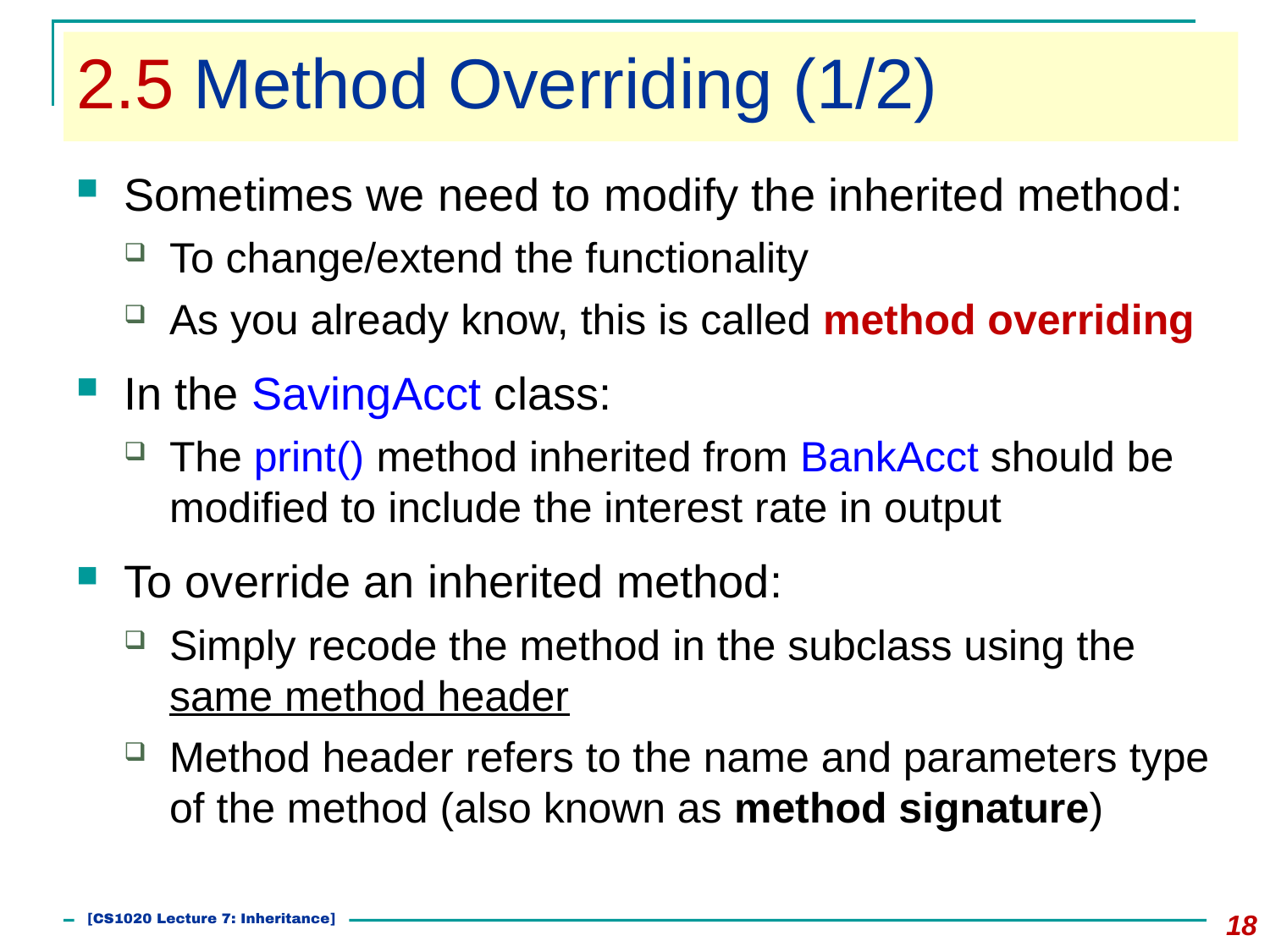

# 2.5 Method Overriding (1/2)
Sometimes we need to modify the inherited method:
To change/extend the functionality
As you already know, this is called method overriding
In the SavingAcct class:
The print() method inherited from BankAcct should be modified to include the interest rate in output
To override an inherited method:
Simply recode the method in the subclass using the same method header
Method header refers to the name and parameters type of the method (also known as method signature)
18
[CS1020 Lecture 7: Inheritance]